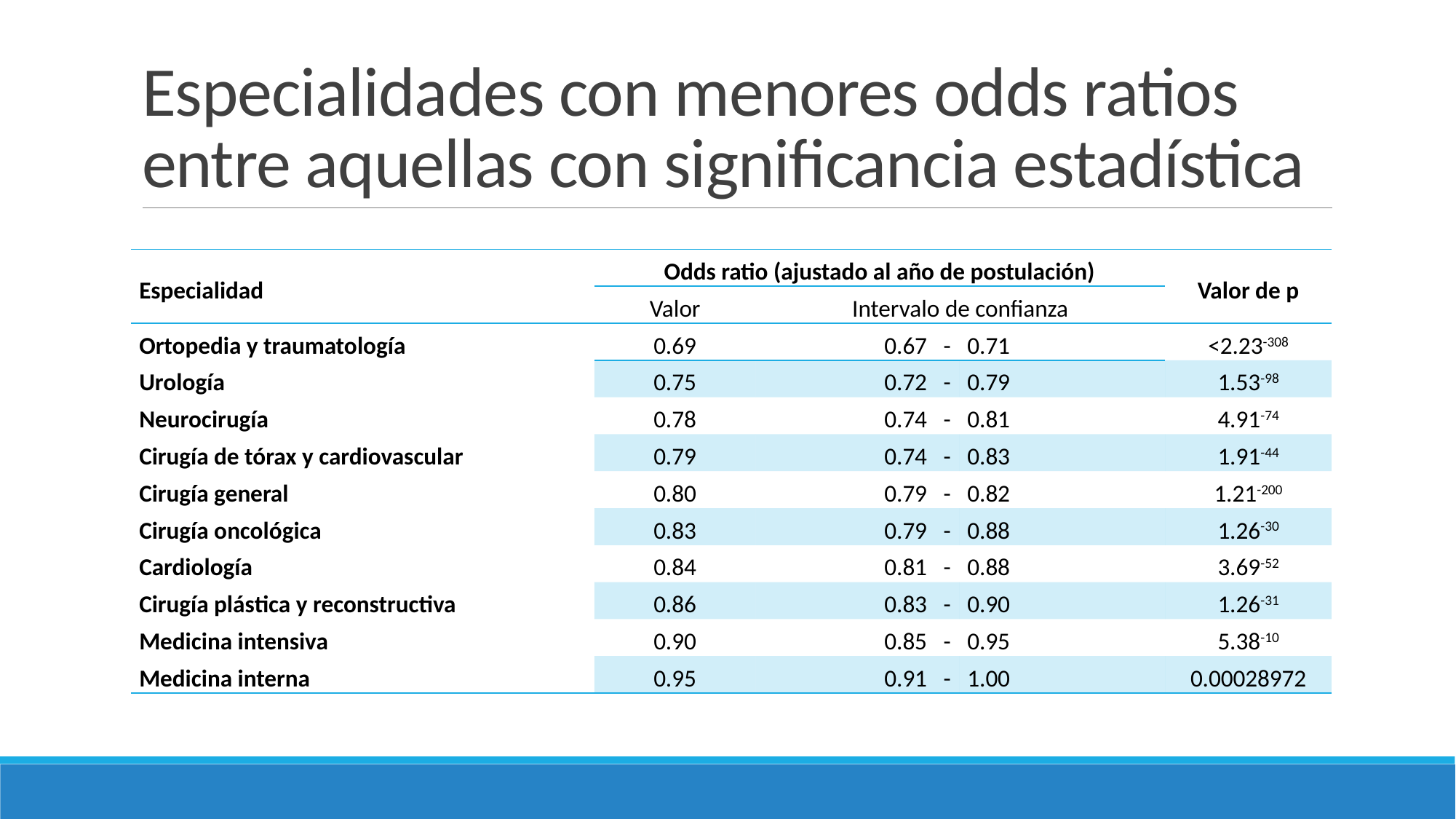

# Especialidades con menores odds ratios entre aquellas con significancia estadística
| Especialidad | Odds ratio (ajustado al año de postulación) |  |  | Valor de p |
| --- | --- | --- | --- | --- |
|  | Valor | Intervalo de confianza |  |  |
| Ortopedia y traumatología | 0.69 | 0.67 - | 0.71 | <2.23-308 |
| Urología | 0.75 | 0.72 - | 0.79 | 1.53-98 |
| Neurocirugía | 0.78 | 0.74 - | 0.81 | 4.91-74 |
| Cirugía de tórax y cardiovascular | 0.79 | 0.74 - | 0.83 | 1.91-44 |
| Cirugía general | 0.80 | 0.79 - | 0.82 | 1.21-200 |
| Cirugía oncológica | 0.83 | 0.79 - | 0.88 | 1.26-30 |
| Cardiología | 0.84 | 0.81 - | 0.88 | 3.69-52 |
| Cirugía plástica y reconstructiva | 0.86 | 0.83 - | 0.90 | 1.26-31 |
| Medicina intensiva | 0.90 | 0.85 - | 0.95 | 5.38-10 |
| Medicina interna | 0.95 | 0.91 - | 1.00 | 0.00028972 |